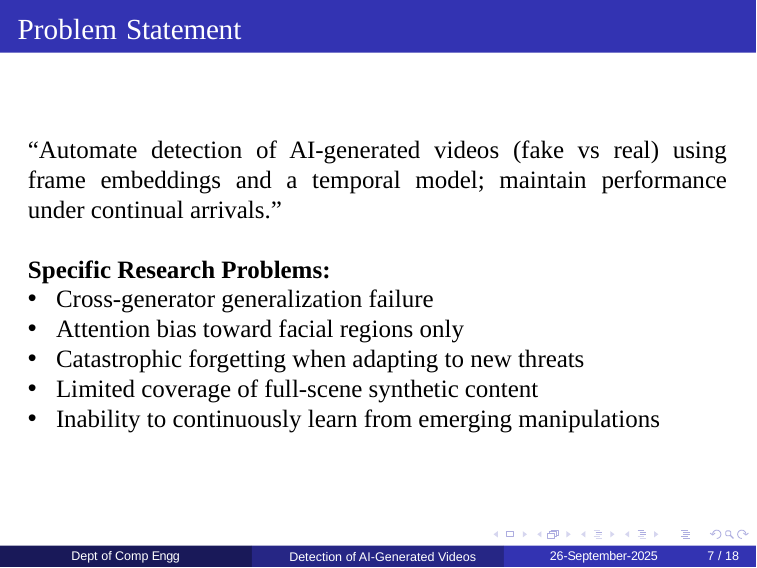

Problem Statement
“Automate detection of AI-generated videos (fake vs real) using frame embeddings and a temporal model; maintain performance under continual arrivals.”

Specific Research Problems:
Cross-generator generalization failure
Attention bias toward facial regions only
Catastrophic forgetting when adapting to new threats
Limited coverage of full-scene synthetic content
Inability to continuously learn from emerging manipulations

Dept of Comp Engg
26-September-2025
7 / 18
Detection of AI-Generated Videos